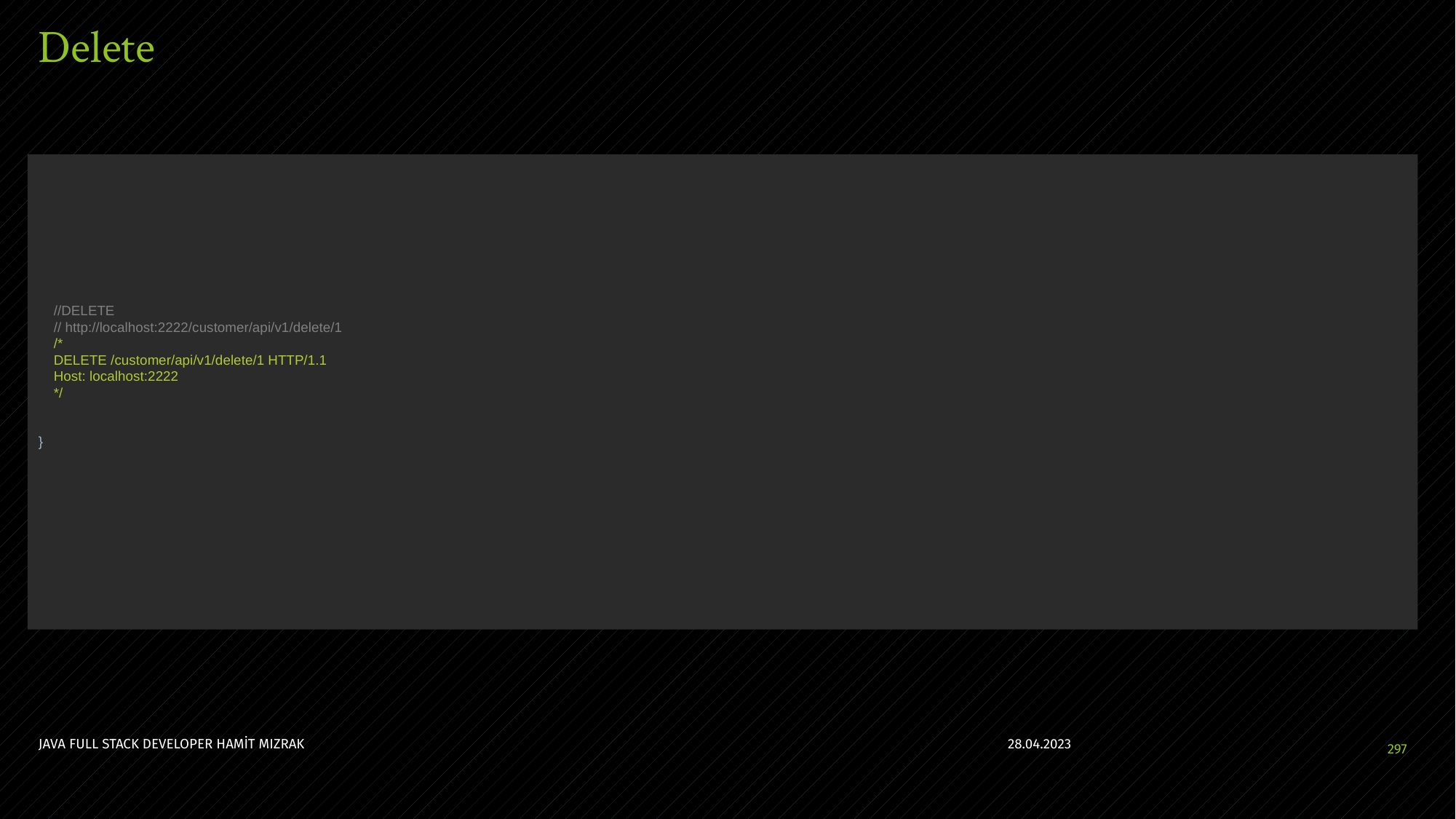

# Delete
    //DELETE
    // http://localhost:2222/customer/api/v1/delete/1
    /*
    DELETE /customer/api/v1/delete/1 HTTP/1.1
    Host: localhost:2222
    */
}
JAVA FULL STACK DEVELOPER HAMİT MIZRAK
28.04.2023
297